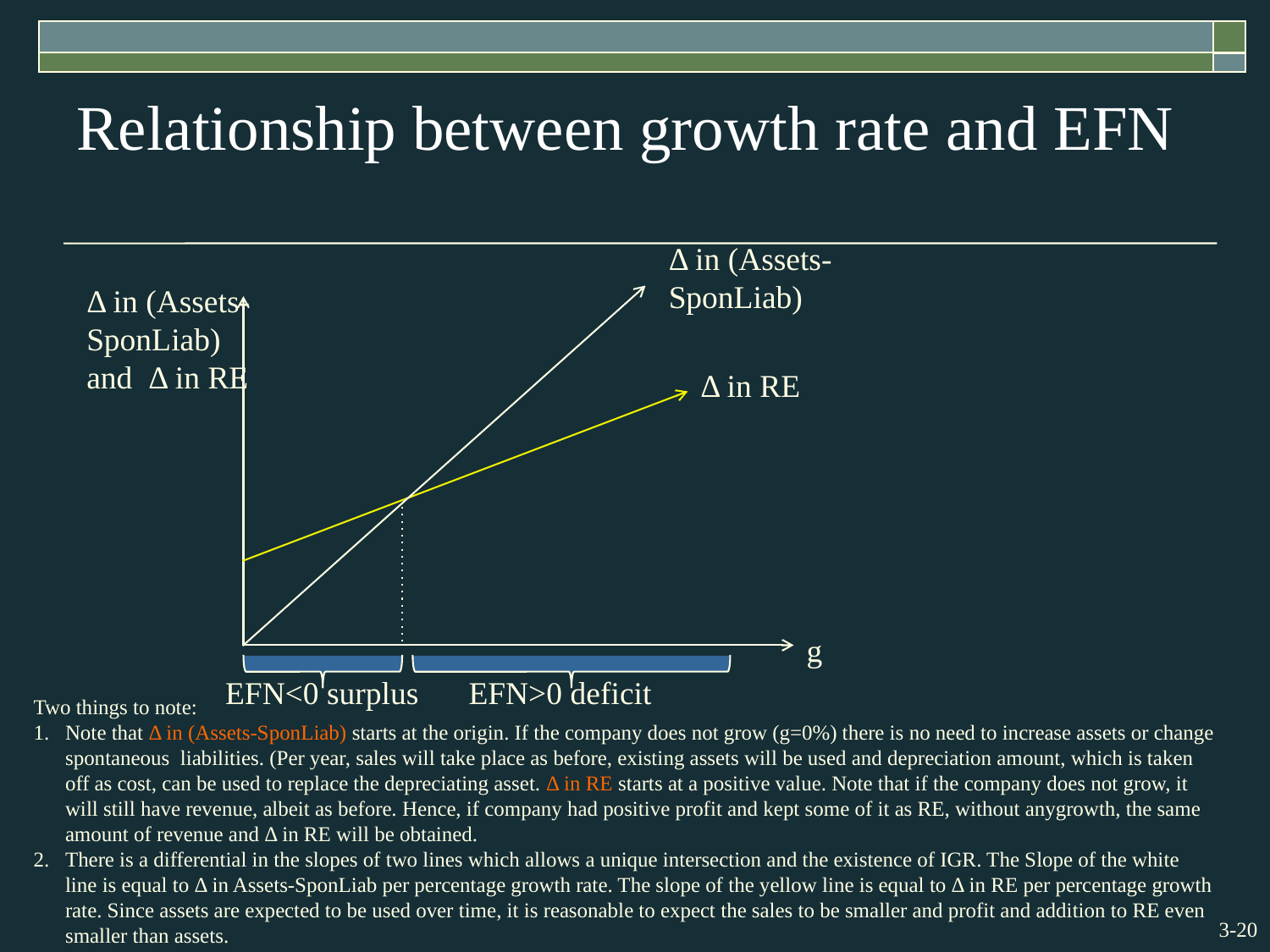

# Relationship between growth rate and EFN
Δ in (Assets-SponLiab)
Δ in (Assets-SponLiab)
and  Δ in RE
Δ in RE

g
EFN<0 surplus
EFN>0 deficit
Two things to note:
Note that Δ in (Assets-SponLiab) starts at the origin. If the company does not grow (g=0%) there is no need to increase assets or change spontaneous  liabilities. (Per year, sales will take place as before, existing assets will be used and depreciation amount, which is taken off as cost, can be used to replace the depreciating asset. Δ in RE starts at a positive value. Note that if the company does not grow, it will still have revenue, albeit as before. Hence, if company had positive profit and kept some of it as RE, without anygrowth, the same amount of revenue and Δ in RE will be obtained.
There is a differential in the slopes of two lines which allows a unique intersection and the existence of IGR. The Slope of the white line is equal to Δ in Assets-SponLiab per percentage growth rate. The slope of the yellow line is equal to Δ in RE per percentage growth rate. Since assets are expected to be used over time, it is reasonable to expect the sales to be smaller and profit and addition to RE even smaller than assets.